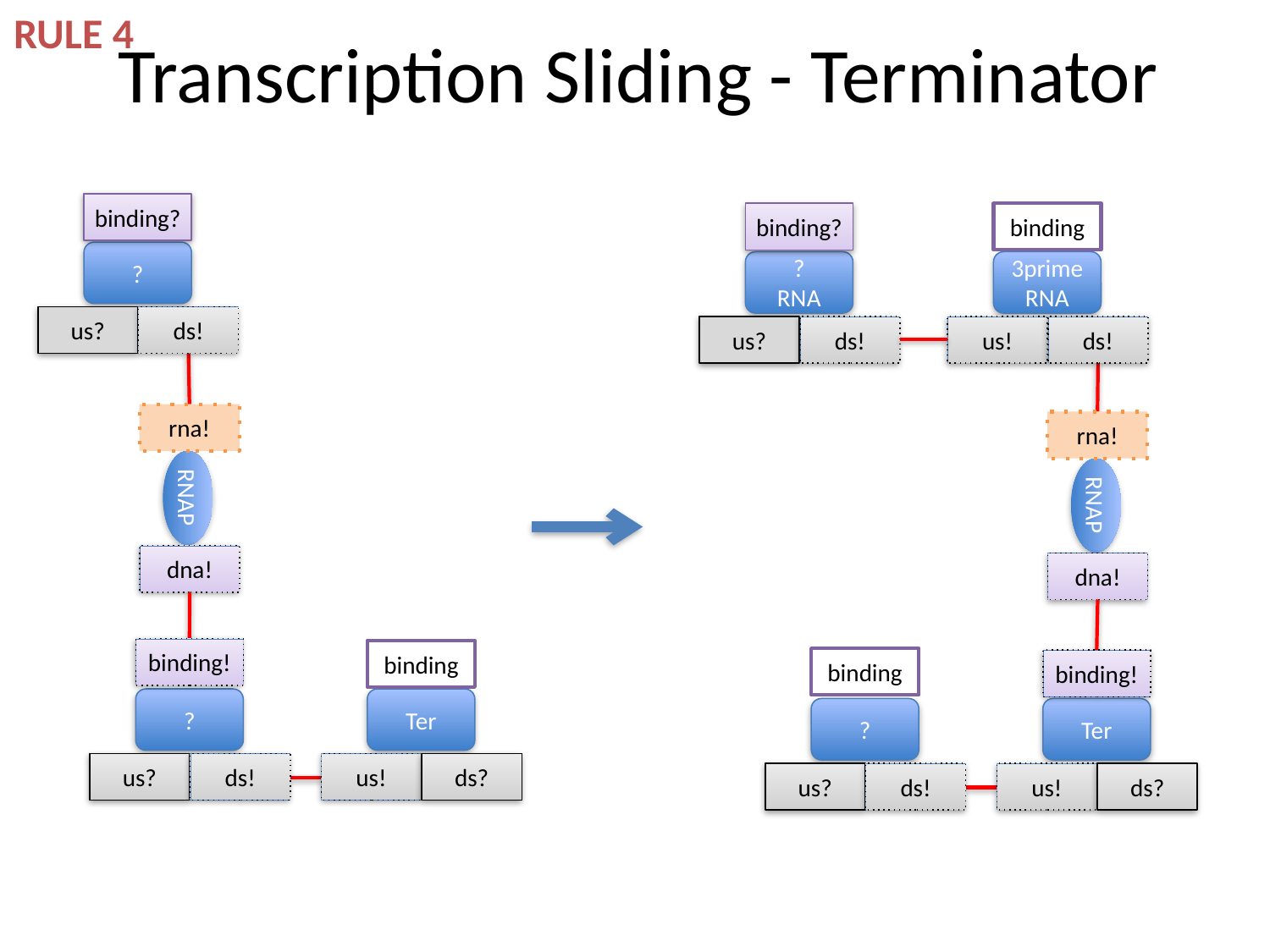

RULE 4
# Transcription Sliding - Terminator
binding?
binding?
binding
?
?
RNA
3prime
RNA
us?
ds!
us?
ds!
us!
ds!
rna!
rna!
RNAP
RNAP
dna!
dna!
binding!
binding
binding
binding!
?
Ter
?
Ter
us?
ds!
us!
ds?
us?
ds!
us!
ds?